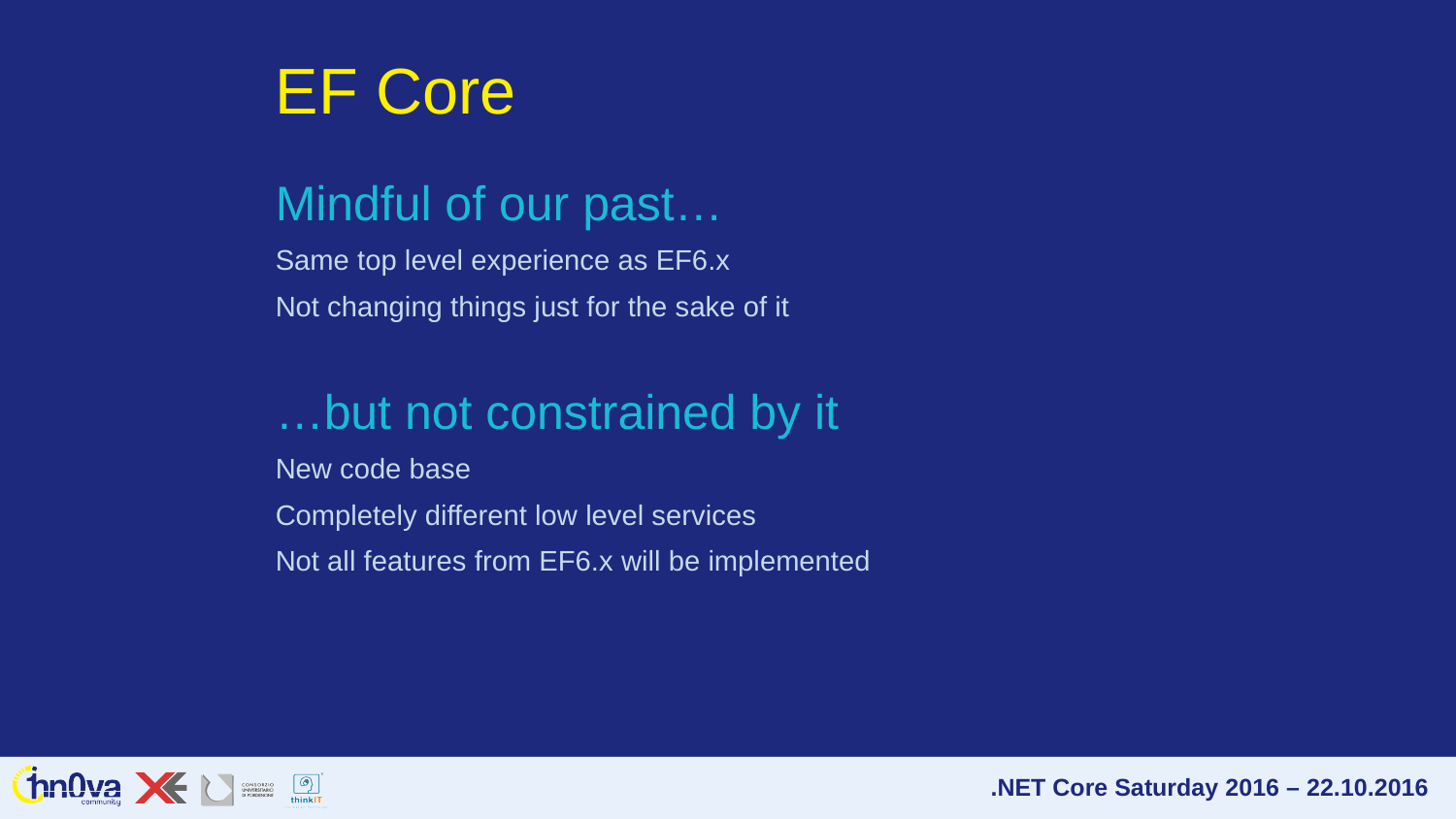

# EF Core
Mindful of our past…
Same top level experience as EF6.x
Not changing things just for the sake of it

…but not constrained by it
New code base
Completely different low level services
Not all features from EF6.x will be implemented